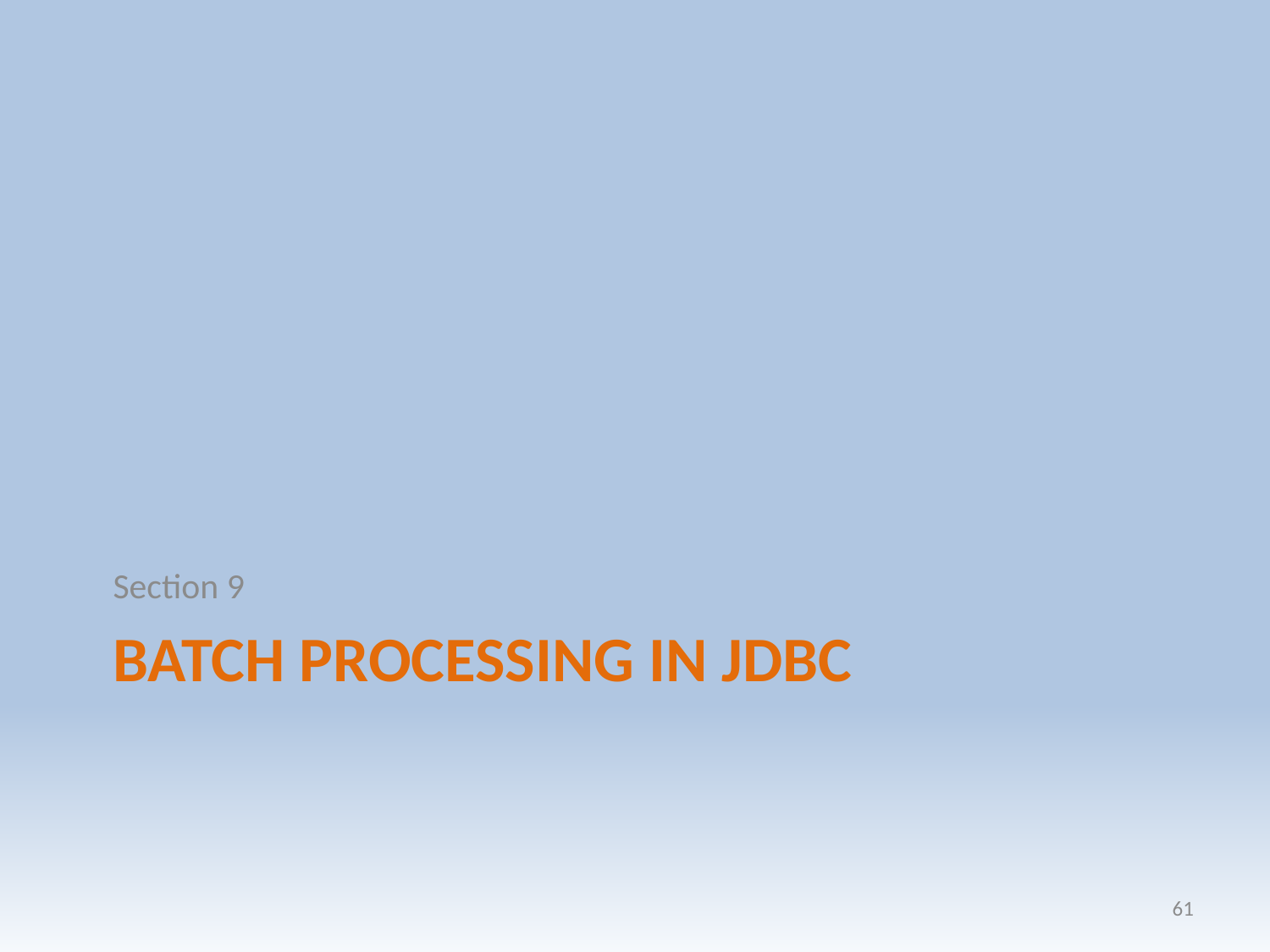

Section 9
# Batch Processing in JDBC
61